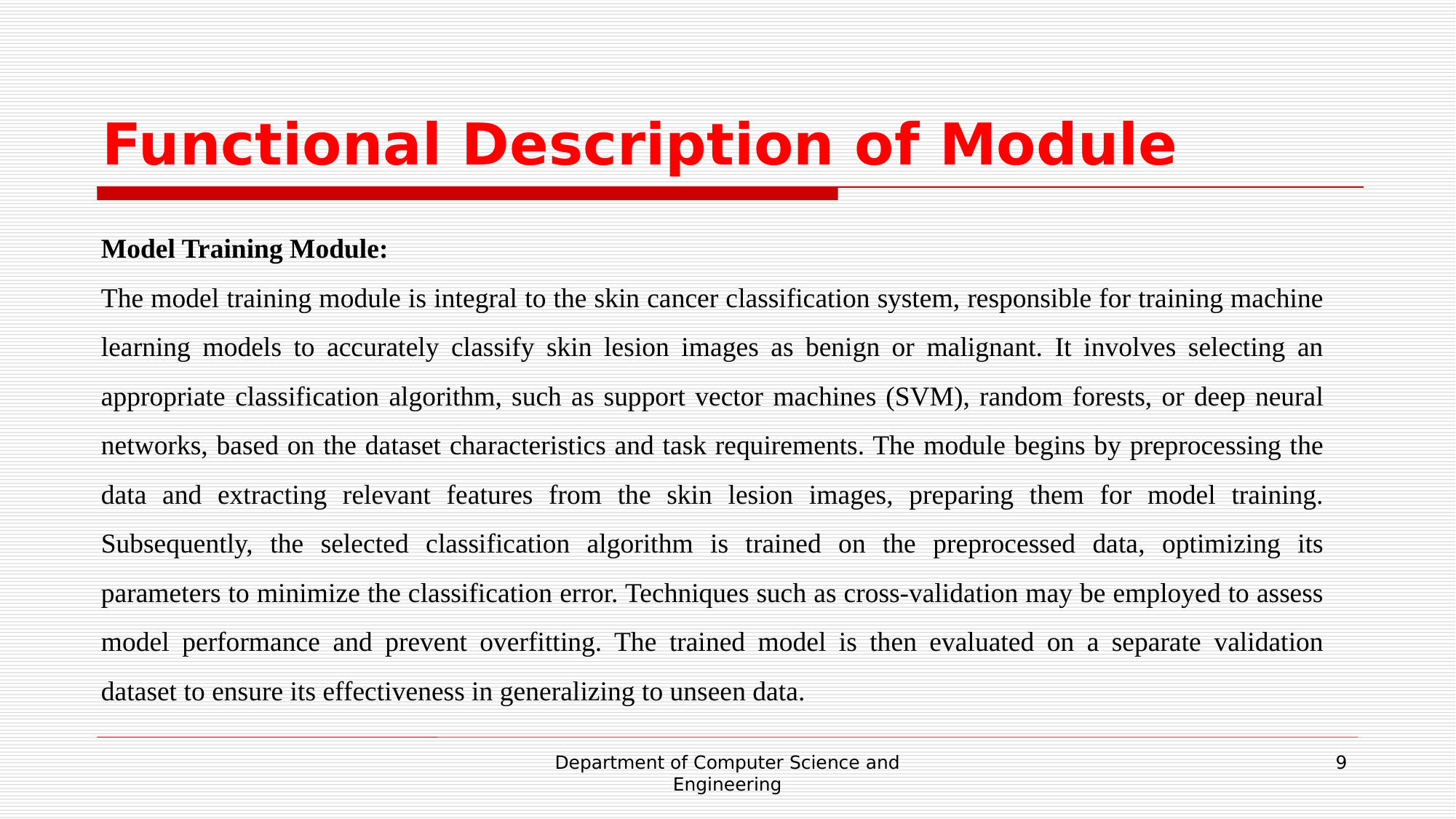

# Functional Description of Module
Model Training Module:
The model training module is integral to the skin cancer classification system, responsible for training machine learning models to accurately classify skin lesion images as benign or malignant. It involves selecting an appropriate classification algorithm, such as support vector machines (SVM), random forests, or deep neural networks, based on the dataset characteristics and task requirements. The module begins by preprocessing the data and extracting relevant features from the skin lesion images, preparing them for model training. Subsequently, the selected classification algorithm is trained on the preprocessed data, optimizing its parameters to minimize the classification error. Techniques such as cross-validation may be employed to assess model performance and prevent overfitting. The trained model is then evaluated on a separate validation dataset to ensure its effectiveness in generalizing to unseen data.
Department of Computer Science and Engineering
9